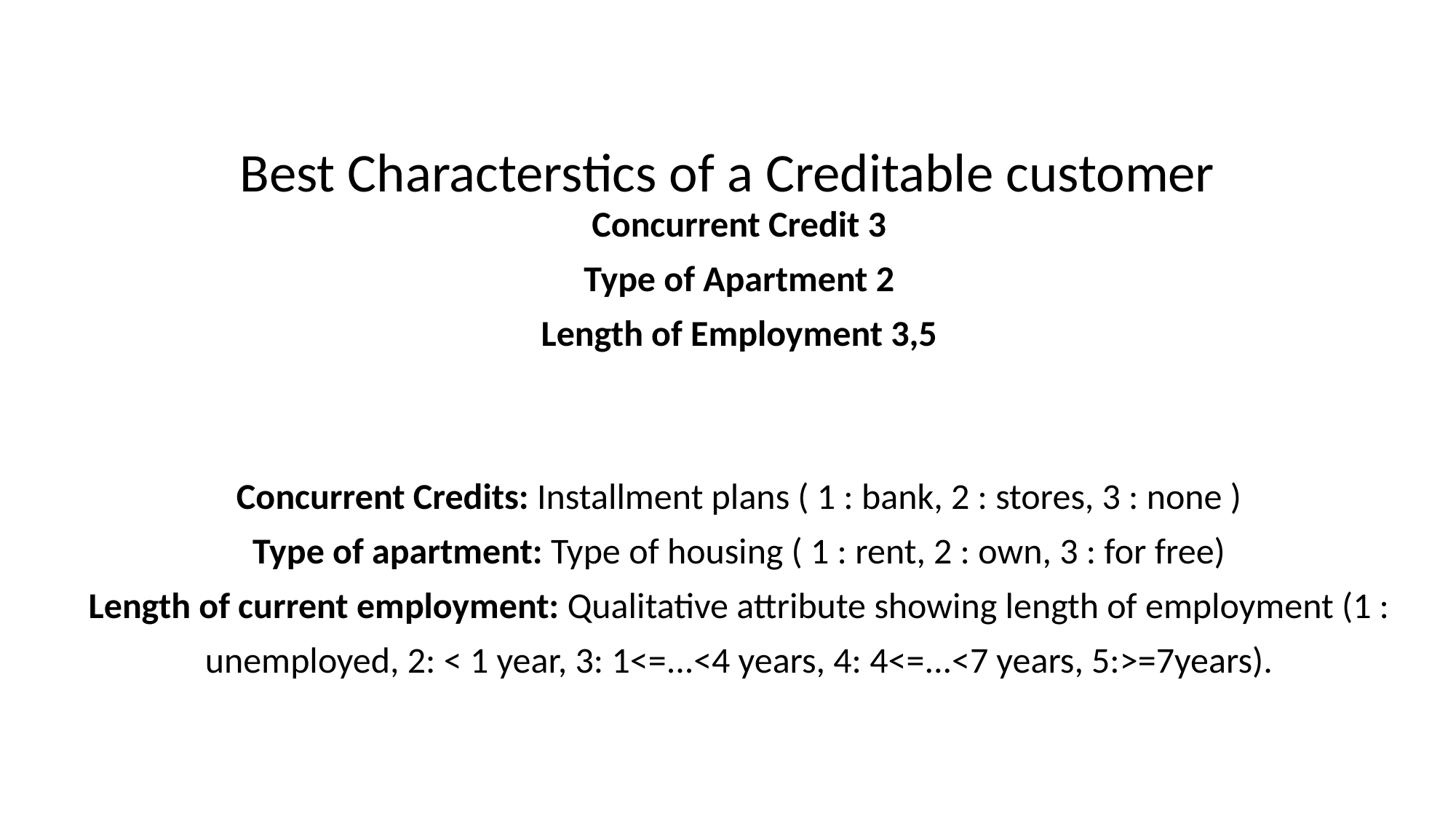

# Best Characterstics of a Creditable customer
Concurrent Credit 3
Type of Apartment 2
Length of Employment 3,5

Concurrent Credits: Installment plans ( 1 : bank, 2 : stores, 3 : none )
Type of apartment: Type of housing ( 1 : rent, 2 : own, 3 : for free)
Length of current employment: Qualitative attribute showing length of employment (1 :
unemployed, 2: < 1 year, 3: 1<=...<4 years, 4: 4<=...<7 years, 5:>=7years).